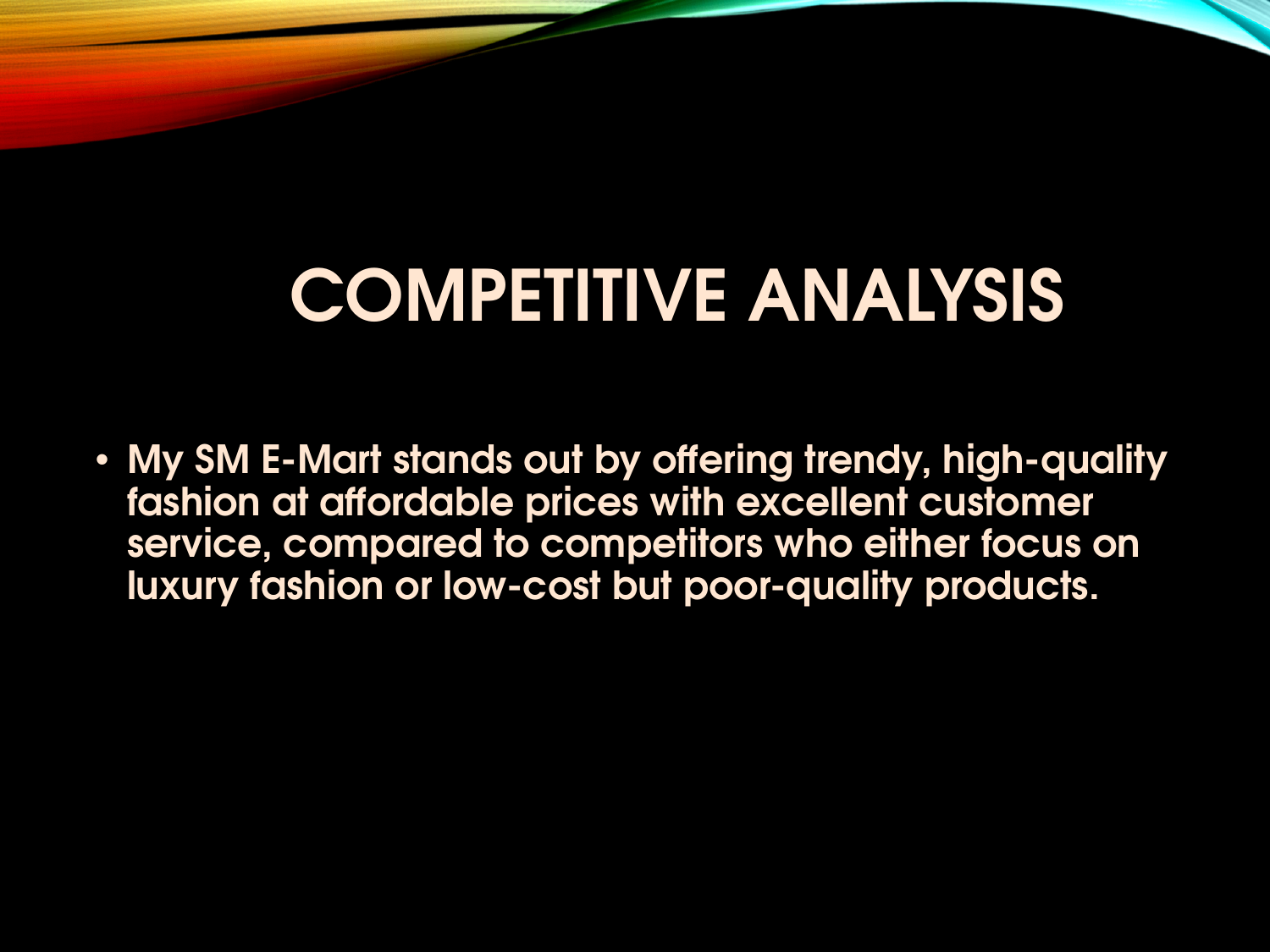

# Competitive Analysis
My SM E-Mart stands out by offering trendy, high-quality fashion at affordable prices with excellent customer service, compared to competitors who either focus on luxury fashion or low-cost but poor-quality products.